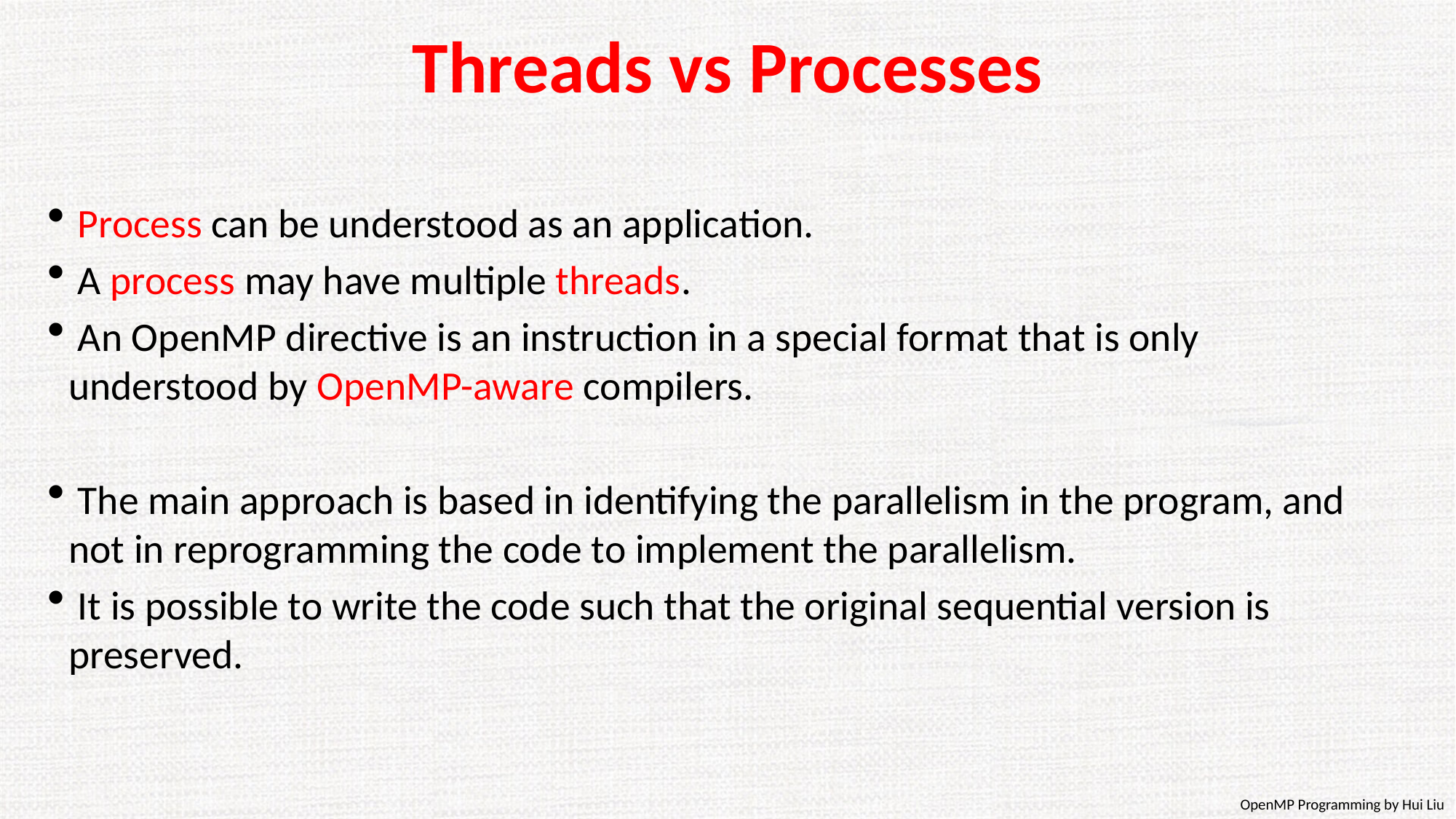

# Threads vs Processes
 Process can be understood as an application.
 A process may have multiple threads.
 An OpenMP directive is an instruction in a special format that is only understood by OpenMP-aware compilers.

 The main approach is based in identifying the parallelism in the program, and not in reprogramming the code to implement the parallelism.
 It is possible to write the code such that the original sequential version is preserved.
OpenMP Programming by Hui Liu